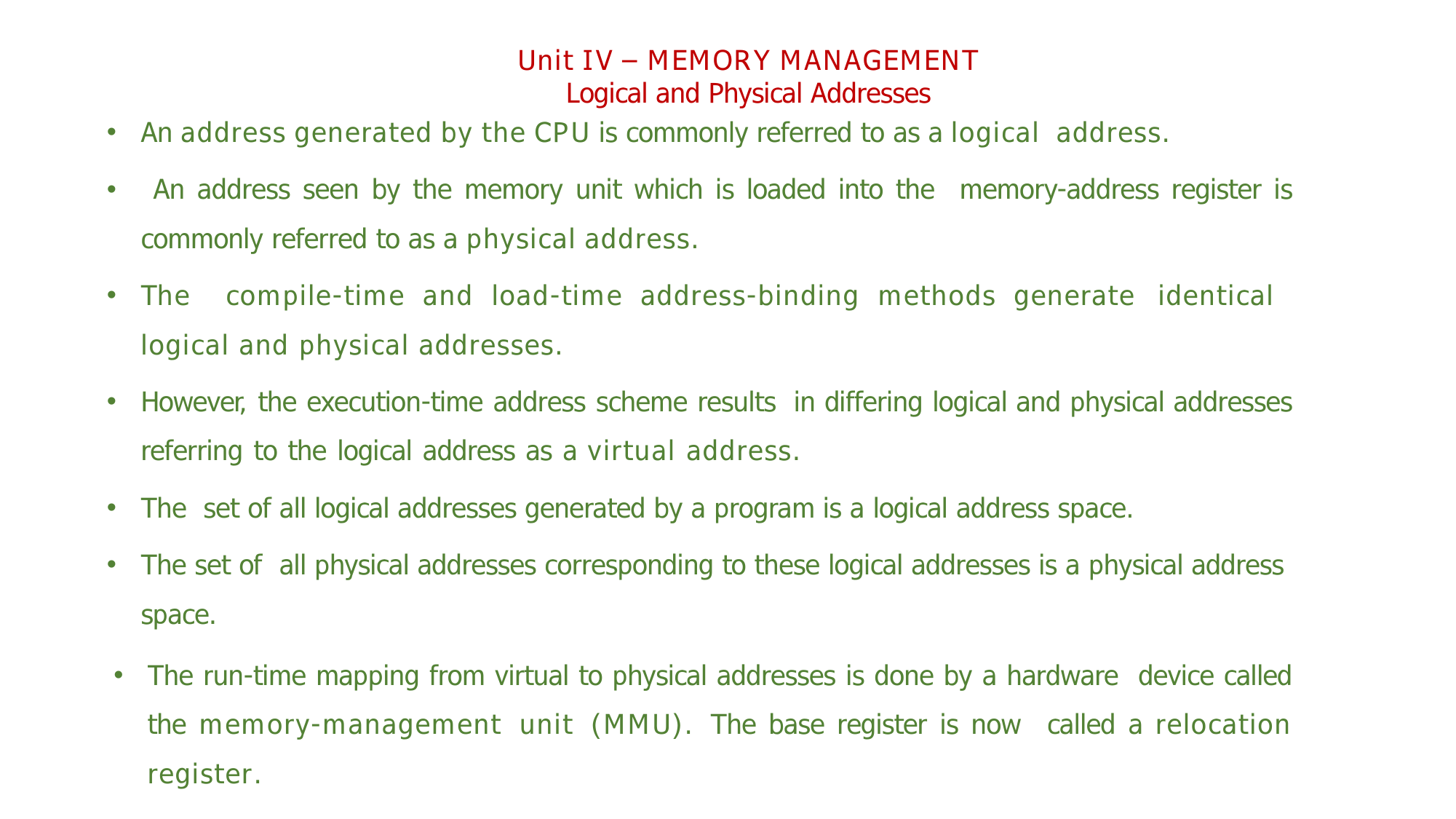

Unit IV – MEMORY MANAGEMENT
Logical and Physical Addresses
An address generated by the CPU is commonly referred to as a logical  address.
 An address seen by the memory unit which is loaded into the  memory-address register is commonly referred to as a physical address.
The  compile-time and load-time address-binding methods generate identical  logical and physical addresses.
However, the execution-time address scheme results  in differing logical and physical addresses referring to the logical address as a virtual address.
The  set of all logical addresses generated by a program is a logical address space.
The set of  all physical addresses corresponding to these logical addresses is a physical address  space.
The run-time mapping from virtual to physical addresses is done by a hardware  device called the memory-management unit (MMU). The base register is now  called a relocation register.